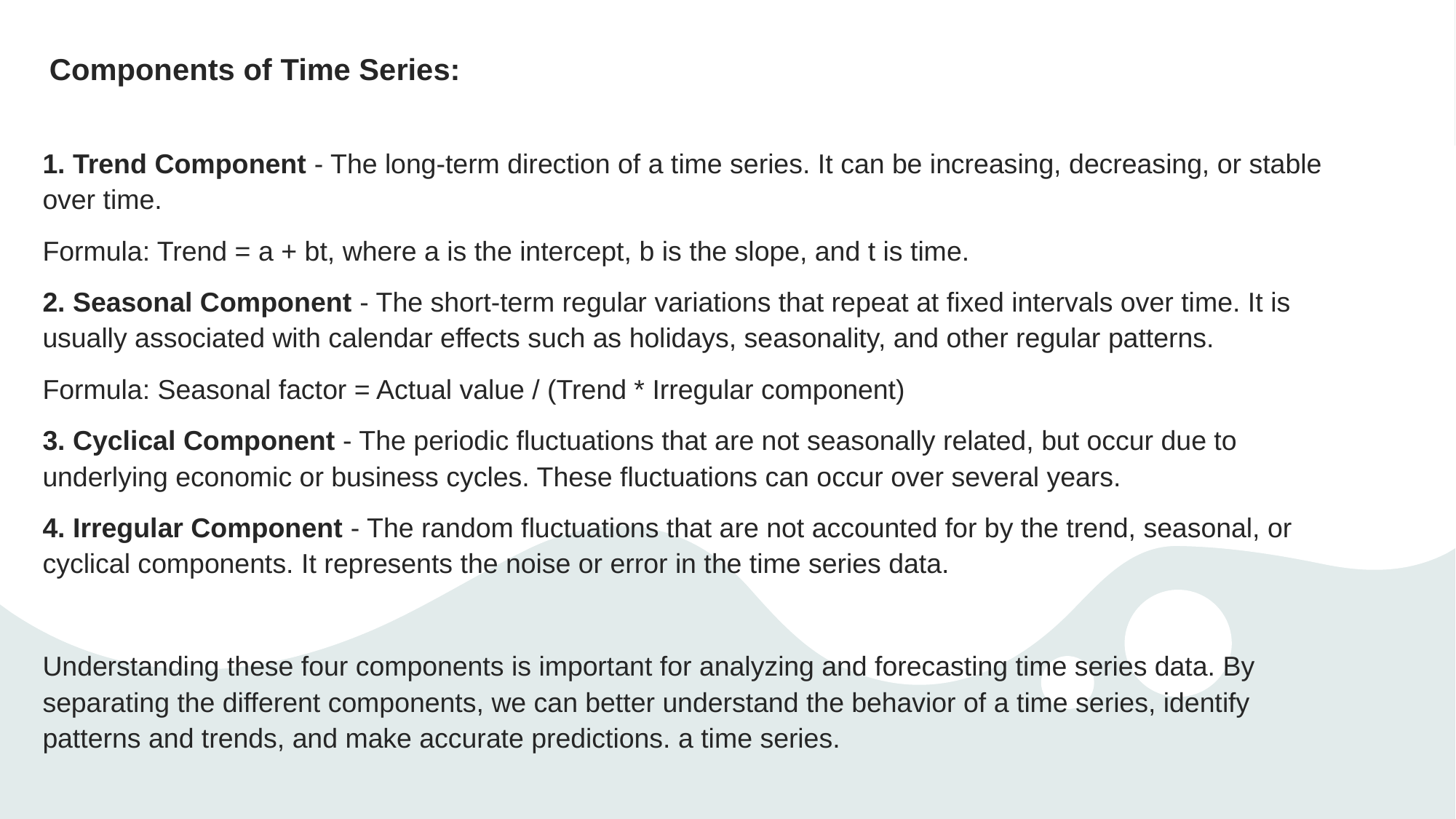

# Components of Time Series:
1. Trend Component - The long-term direction of a time series. It can be increasing, decreasing, or stable over time.
Formula: Trend = a + bt, where a is the intercept, b is the slope, and t is time.
2. Seasonal Component - The short-term regular variations that repeat at fixed intervals over time. It is usually associated with calendar effects such as holidays, seasonality, and other regular patterns.
Formula: Seasonal factor = Actual value / (Trend * Irregular component)
3. Cyclical Component - The periodic fluctuations that are not seasonally related, but occur due to underlying economic or business cycles. These fluctuations can occur over several years.
4. Irregular Component - The random fluctuations that are not accounted for by the trend, seasonal, or cyclical components. It represents the noise or error in the time series data.

Understanding these four components is important for analyzing and forecasting time series data. By separating the different components, we can better understand the behavior of a time series, identify patterns and trends, and make accurate predictions. a time series.